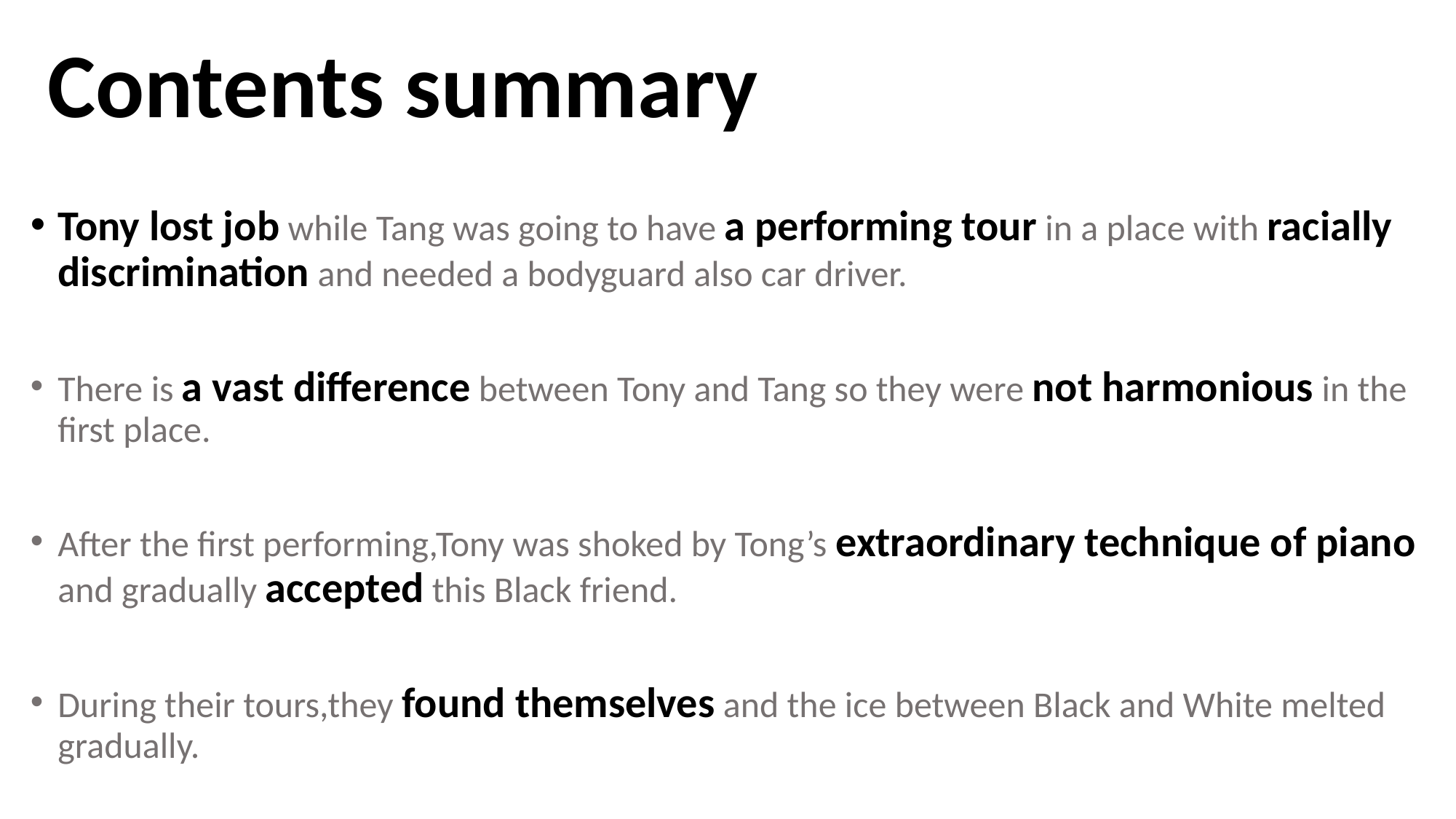

Contents summary
Tony lost job while Tang was going to have a performing tour in a place with racially discrimination and needed a bodyguard also car driver.

There is a vast difference between Tony and Tang so they were not harmonious in the first place.

After the first performing,Tony was shoked by Tong’s extraordinary technique of piano and gradually accepted this Black friend.

During their tours,they found themselves and the ice between Black and White melted gradually.